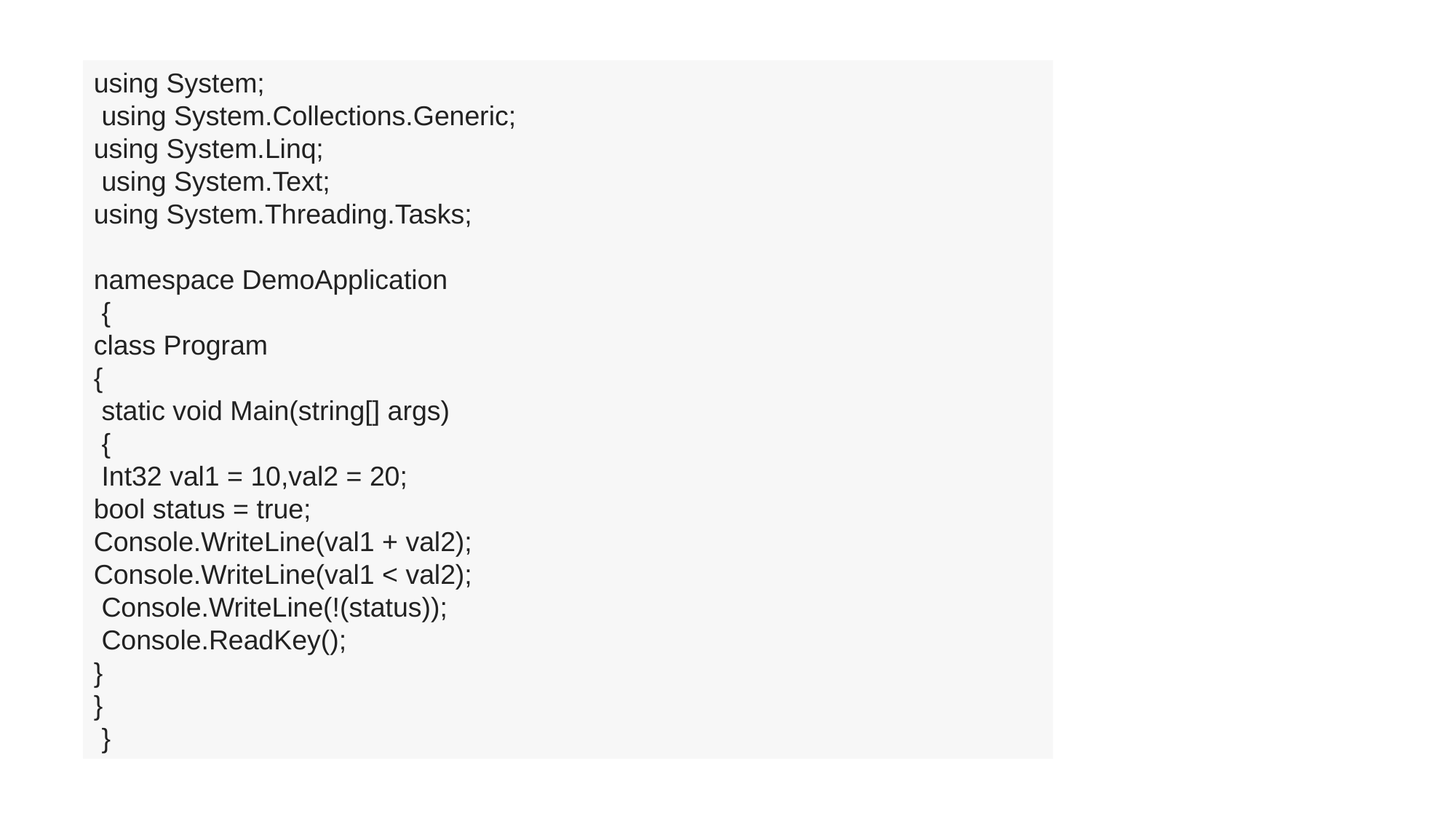

using System;
 using System.Collections.Generic;
using System.Linq;
 using System.Text;
using System.Threading.Tasks;

namespace DemoApplication
 {
class Program
{
 static void Main(string[] args)
 {
 Int32 val1 = 10,val2 = 20;
bool status = true;
Console.WriteLine(val1 + val2);
Console.WriteLine(val1 < val2);
 Console.WriteLine(!(status));
 Console.ReadKey();
}
}
 }